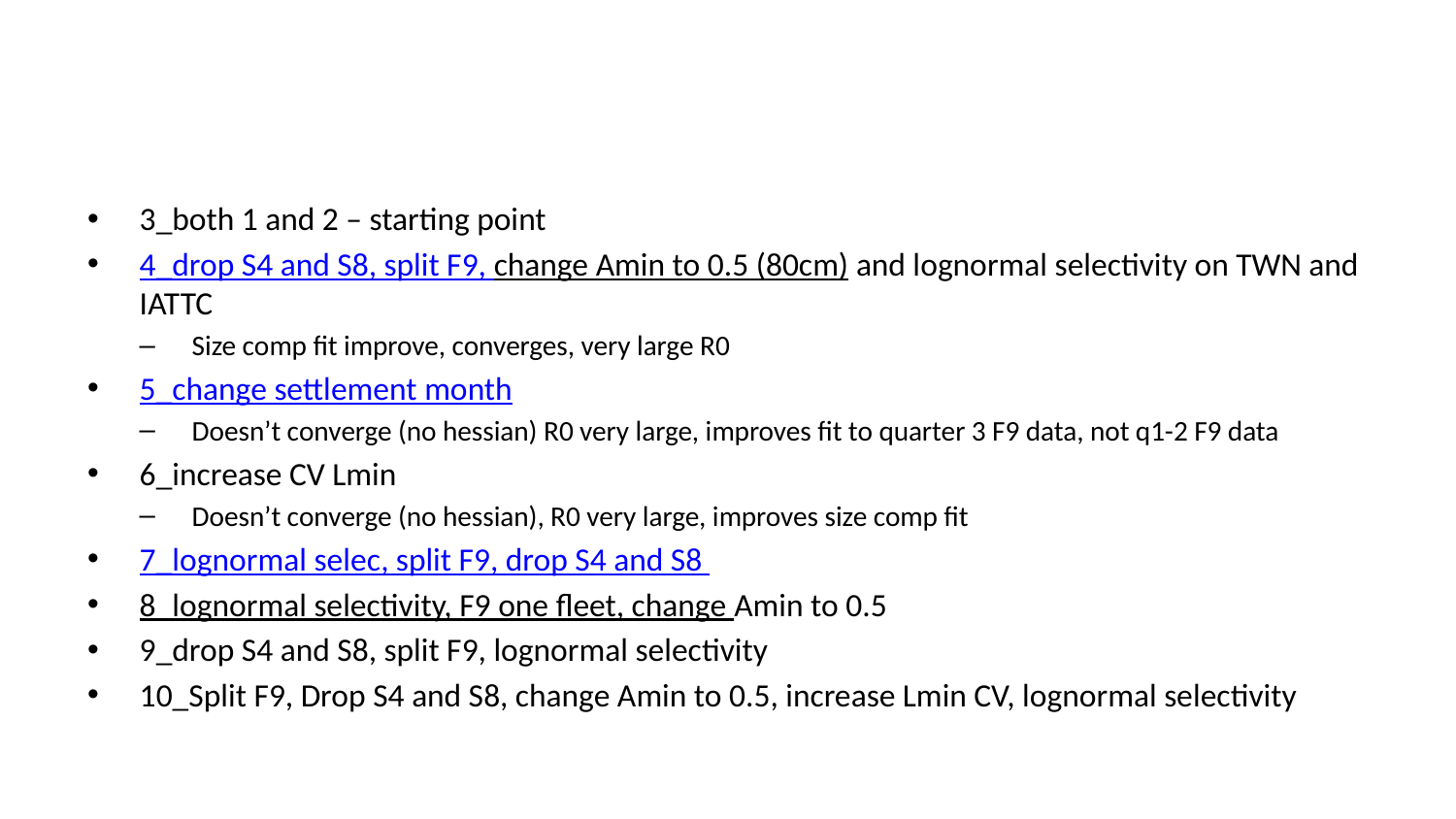

#
3_both 1 and 2 – starting point
4_drop S4 and S8, split F9, change Amin to 0.5 (80cm) and lognormal selectivity on TWN and IATTC
Size comp fit improve, converges, very large R0
5_change settlement month
Doesn’t converge (no hessian) R0 very large, improves fit to quarter 3 F9 data, not q1-2 F9 data
6_increase CV Lmin
Doesn’t converge (no hessian), R0 very large, improves size comp fit
7_lognormal selec, split F9, drop S4 and S8
8_lognormal selectivity, F9 one fleet, change Amin to 0.5
9_drop S4 and S8, split F9, lognormal selectivity
10_Split F9, Drop S4 and S8, change Amin to 0.5, increase Lmin CV, lognormal selectivity